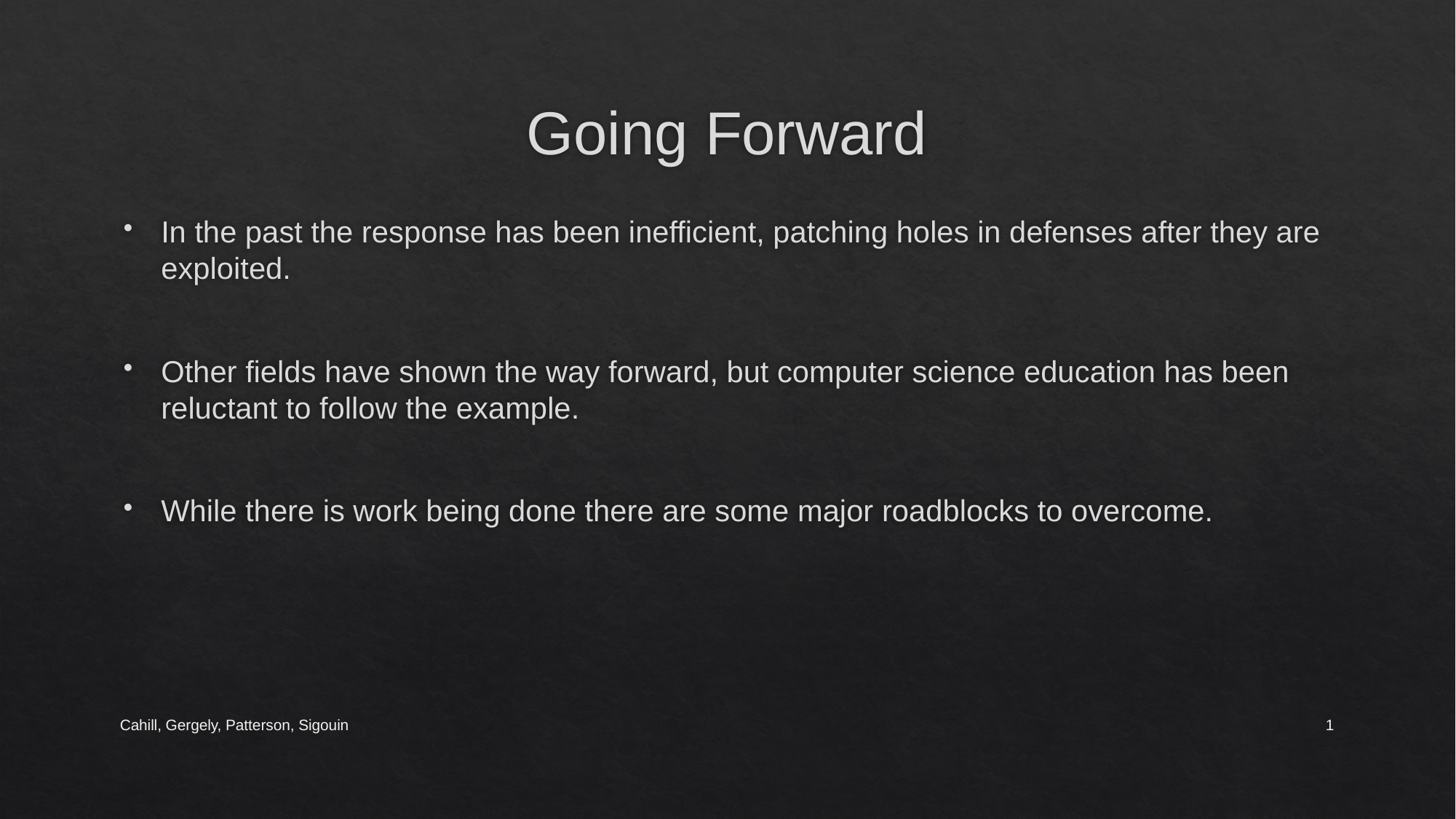

# Going Forward
In the past the response has been inefficient, patching holes in defenses after they are exploited.

Other fields have shown the way forward, but computer science education has been reluctant to follow the example.

While there is work being done there are some major roadblocks to overcome.
Cahill, Gergely, Patterson, Sigouin
1